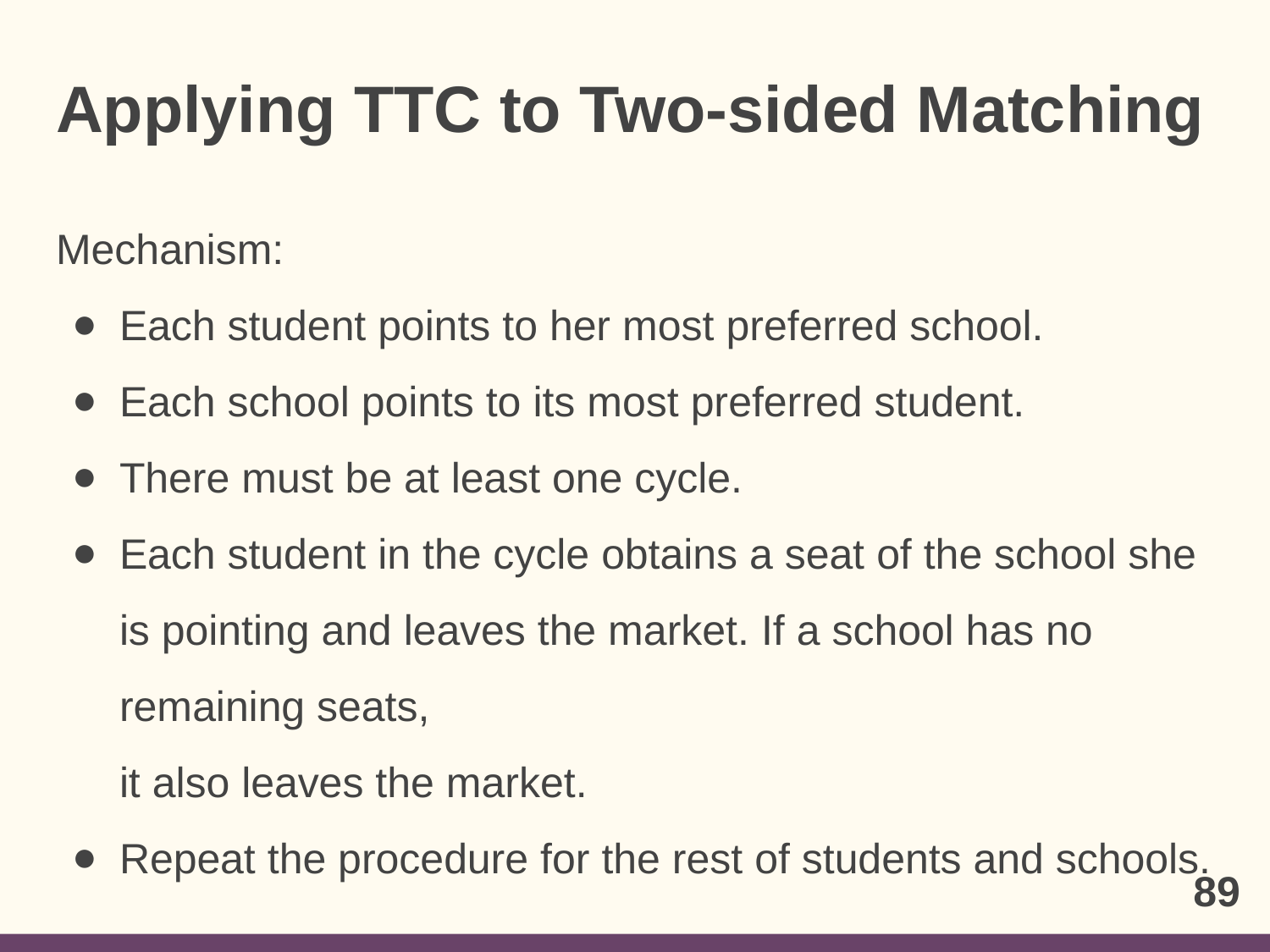

# Applying TTC to Two-sided Matching
Mechanism:
Each student points to her most preferred school.
Each school points to its most preferred student.
There must be at least one cycle.
Each student in the cycle obtains a seat of the school she is pointing and leaves the market. If a school has no remaining seats,
it also leaves the market.
Repeat the procedure for the rest of students and schools.

89